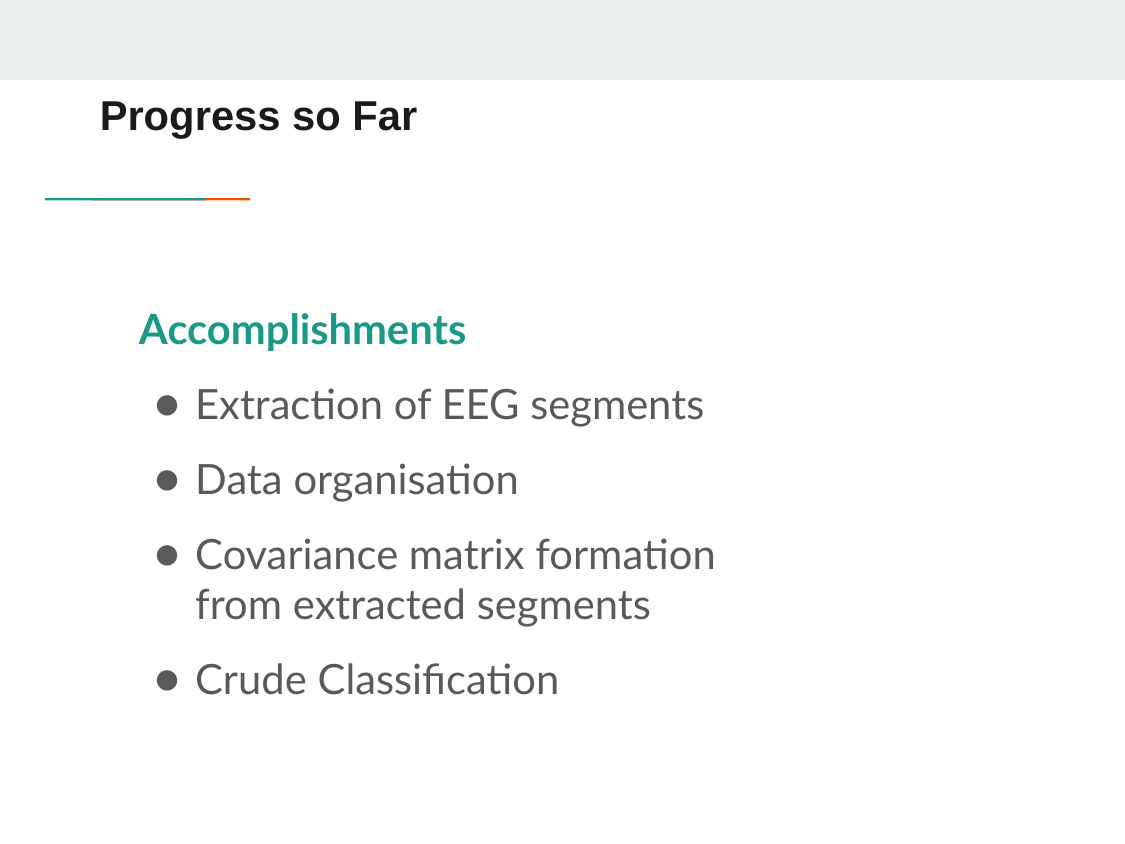

# Progress so Far
Accomplishments
Extraction of EEG segments
Data organisation
Covariance matrix formation from extracted segments
Crude Classification